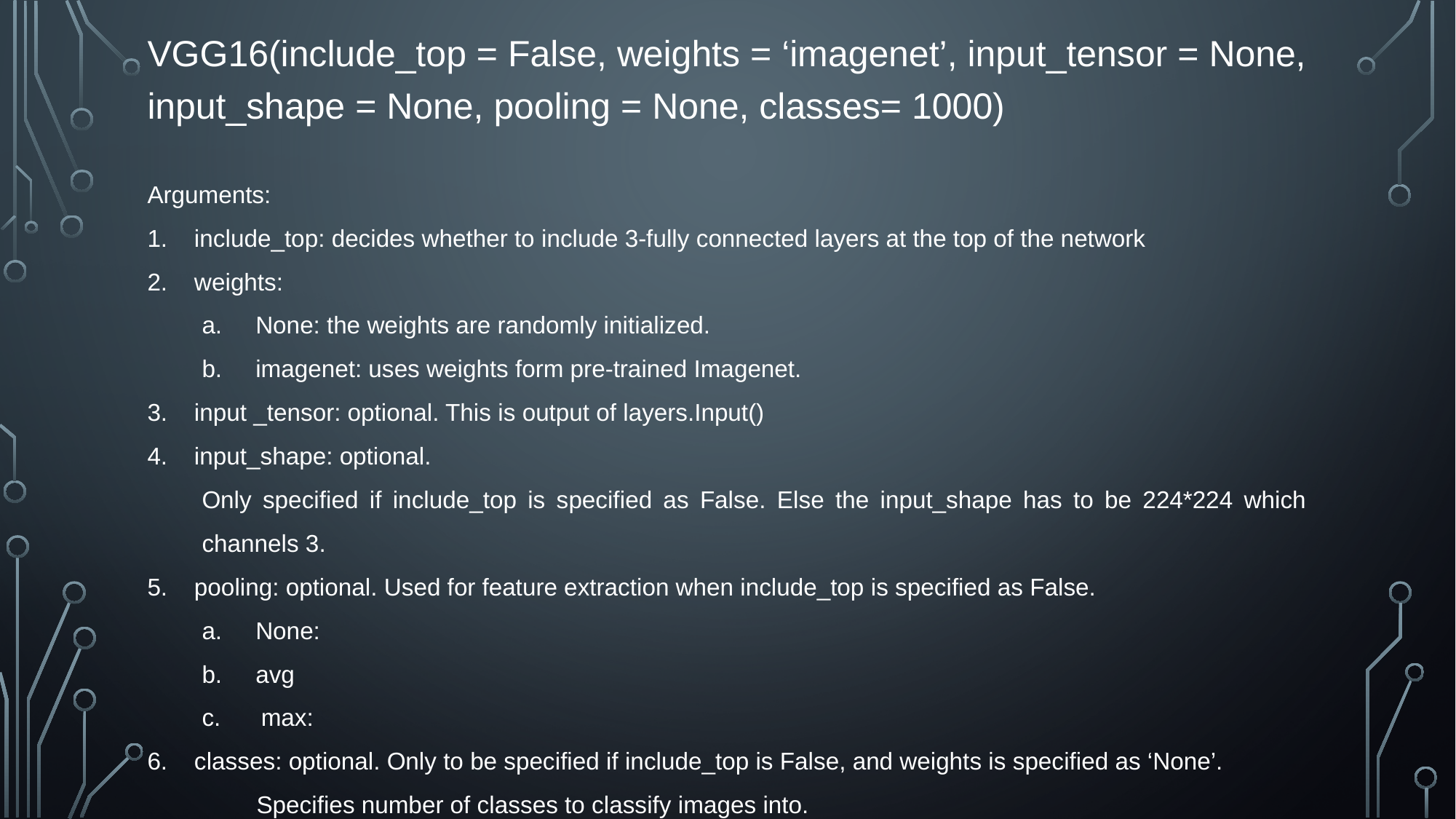

# VGG16(include_top = False, weights = ‘imagenet’, input_tensor = None, input_shape = None, pooling = None, classes= 1000)

Arguments:
1.    include_top: decides whether to include 3-fully connected layers at the top of the network
2.    weights:
a.     None: the weights are randomly initialized.
b.     imagenet: uses weights form pre-trained Imagenet.
3.    input _tensor: optional. This is output of layers.Input()
4.    input_shape: optional.
Only specified if include_top is specified as False. Else the input_shape has to be 224*224 which channels 3.
5.    pooling: optional. Used for feature extraction when include_top is specified as False.
a.     None:
b.     avg
c.      max:
6.    classes: optional. Only to be specified if include_top is False, and weights is specified as ‘None’.
Specifies number of classes to classify images into.